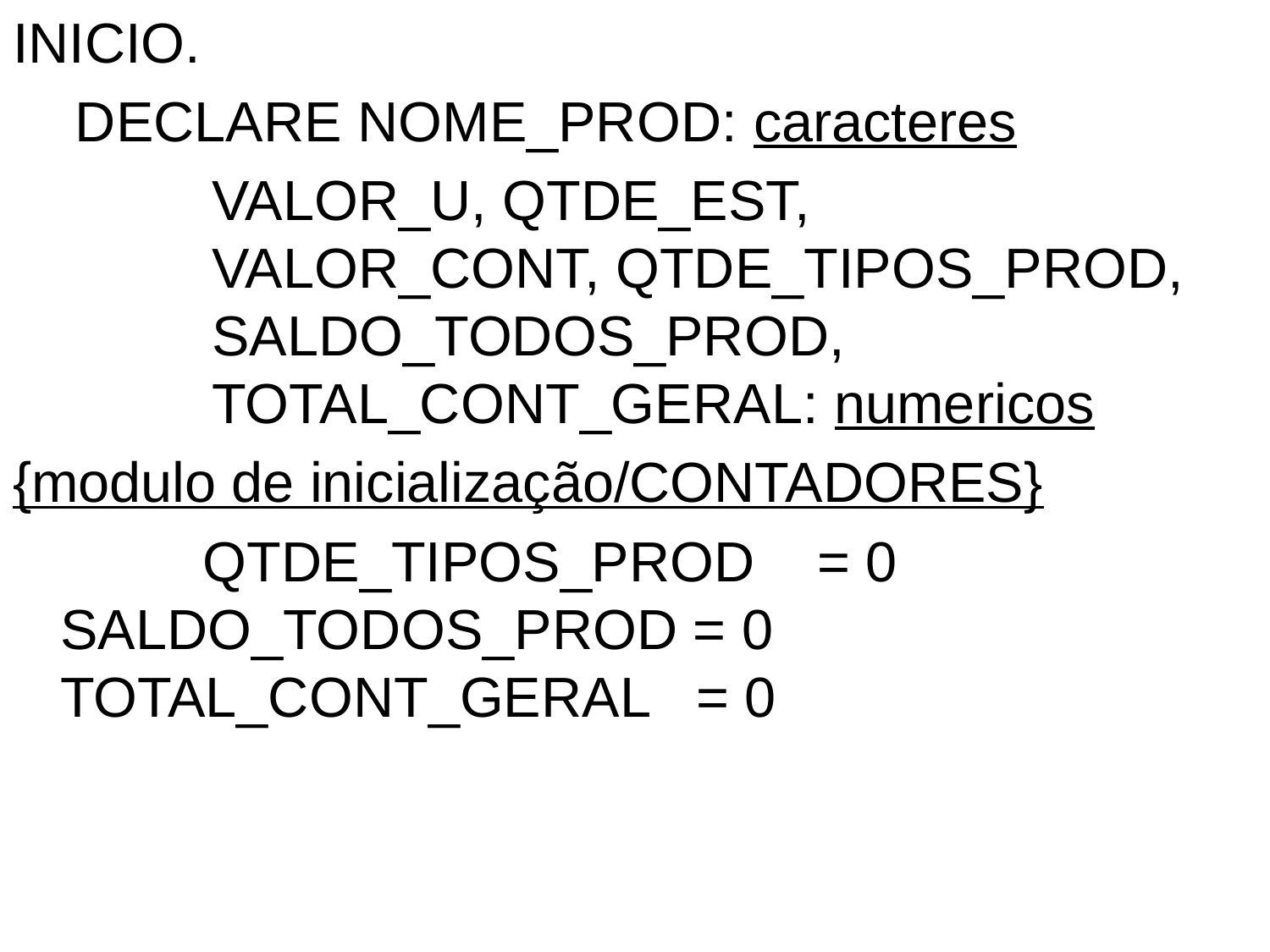

INICIO.
    DECLARE NOME_PROD: caracteres
    	VALOR_U, QTDE_EST, VALOR_CONT, QTDE_TIPOS_PROD, SALDO_TODOS_PROD, TOTAL_CONT_GERAL: numericos
{modulo de inicialização/CONTADORES}
		 QTDE_TIPOS_PROD    = 0	SALDO_TODOS_PROD = 0	TOTAL_CONT_GERAL   = 0